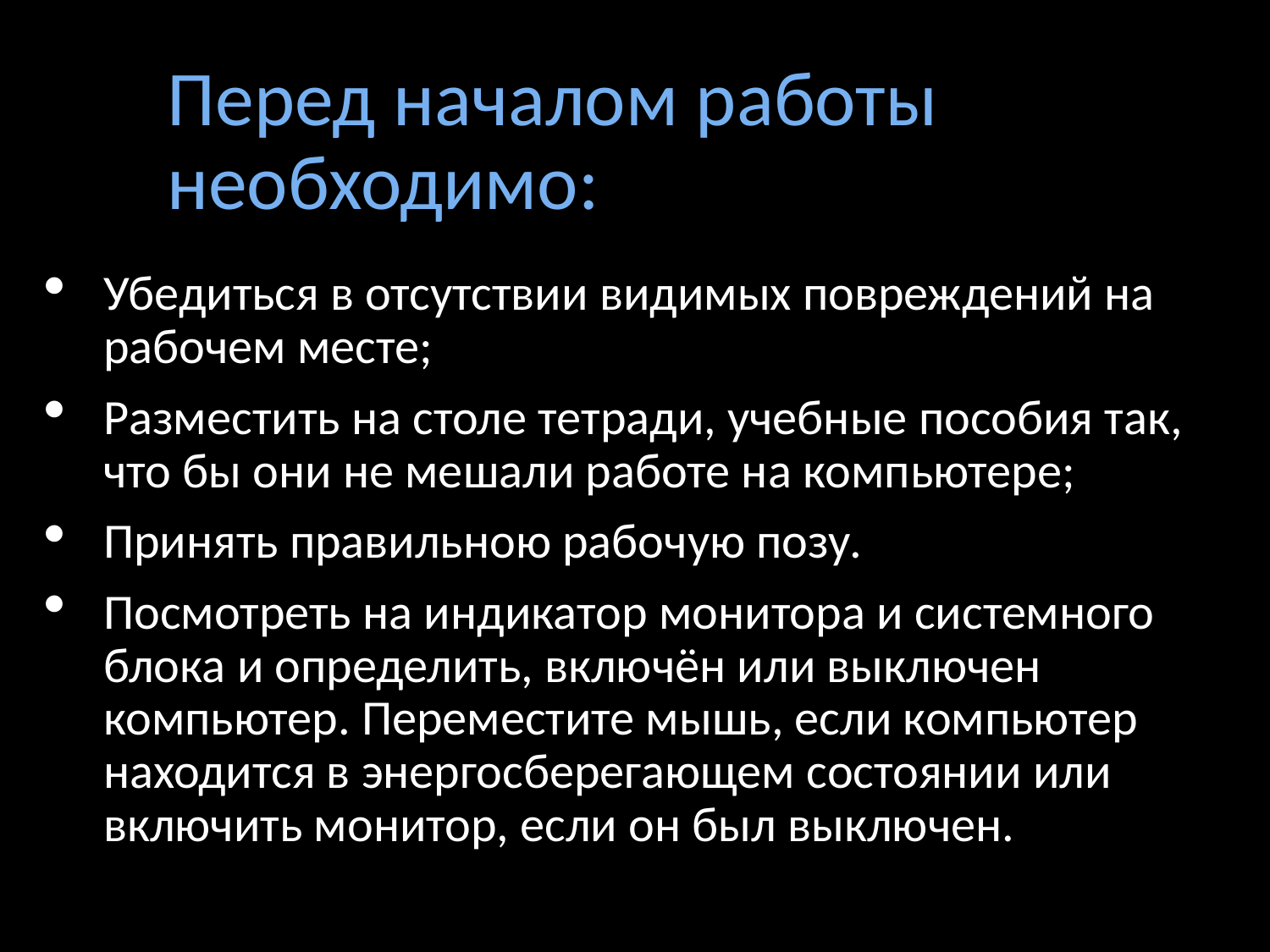

# Перед началом работы необходимо:
Убедиться в отсутствии видимых повреждений на рабочем месте;
Разместить на столе тетради, учебные пособия так, что бы они не мешали работе на компьютере;
Принять правильною рабочую позу.
Посмотреть на индикатор монитора и системного блока и определить, включён или выключен компьютер. Переместите мышь, если компьютер находится в энергосберегающем состоянии или включить монитор, если он был выключен.